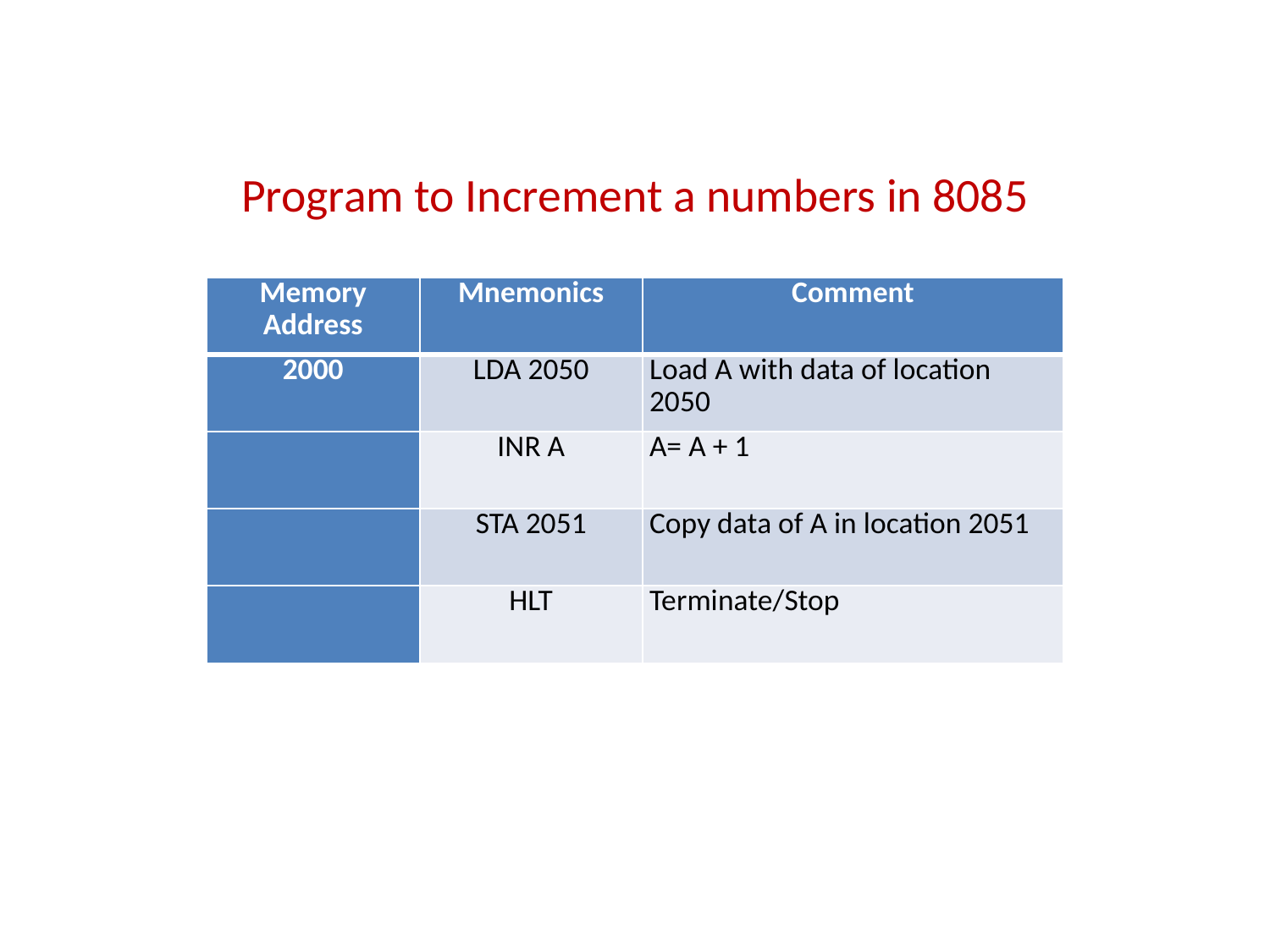

Program to Increment a numbers in 8085
| Memory Address | Mnemonics | Comment |
| --- | --- | --- |
| 2000 | LDA 2050 | Load A with data of location 2050 |
|  | INR A | A= A + 1 |
|  | STA 2051 | Copy data of A in location 2051 |
|  | HLT | Terminate/Stop |